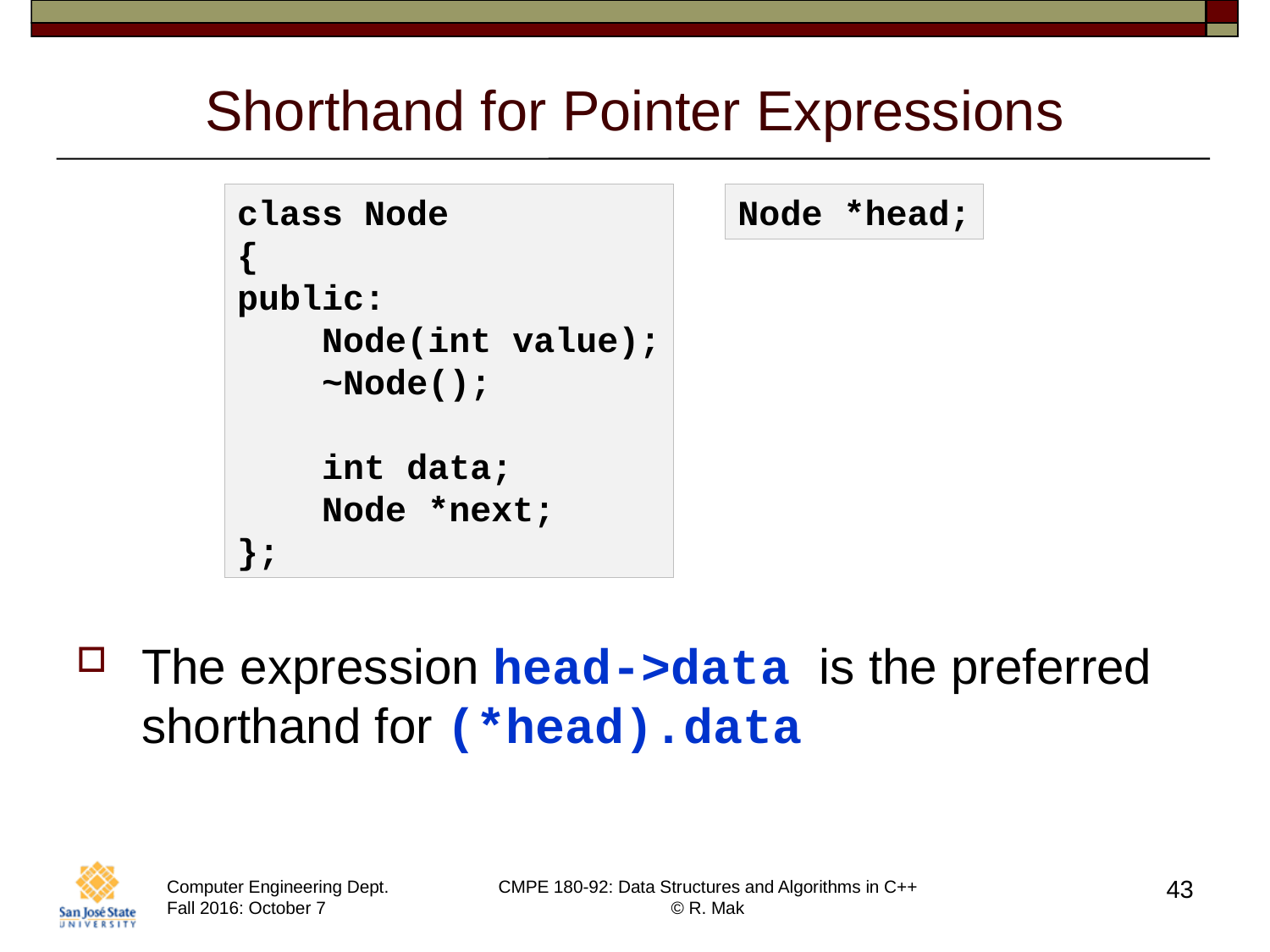

# Shorthand for Pointer Expressions
class Node
{
public:
    Node(int value);
    ~Node();

    int data;
    Node *next;
};
Node *head;
The expression head->data is the preferred shorthand for (*head).data
43